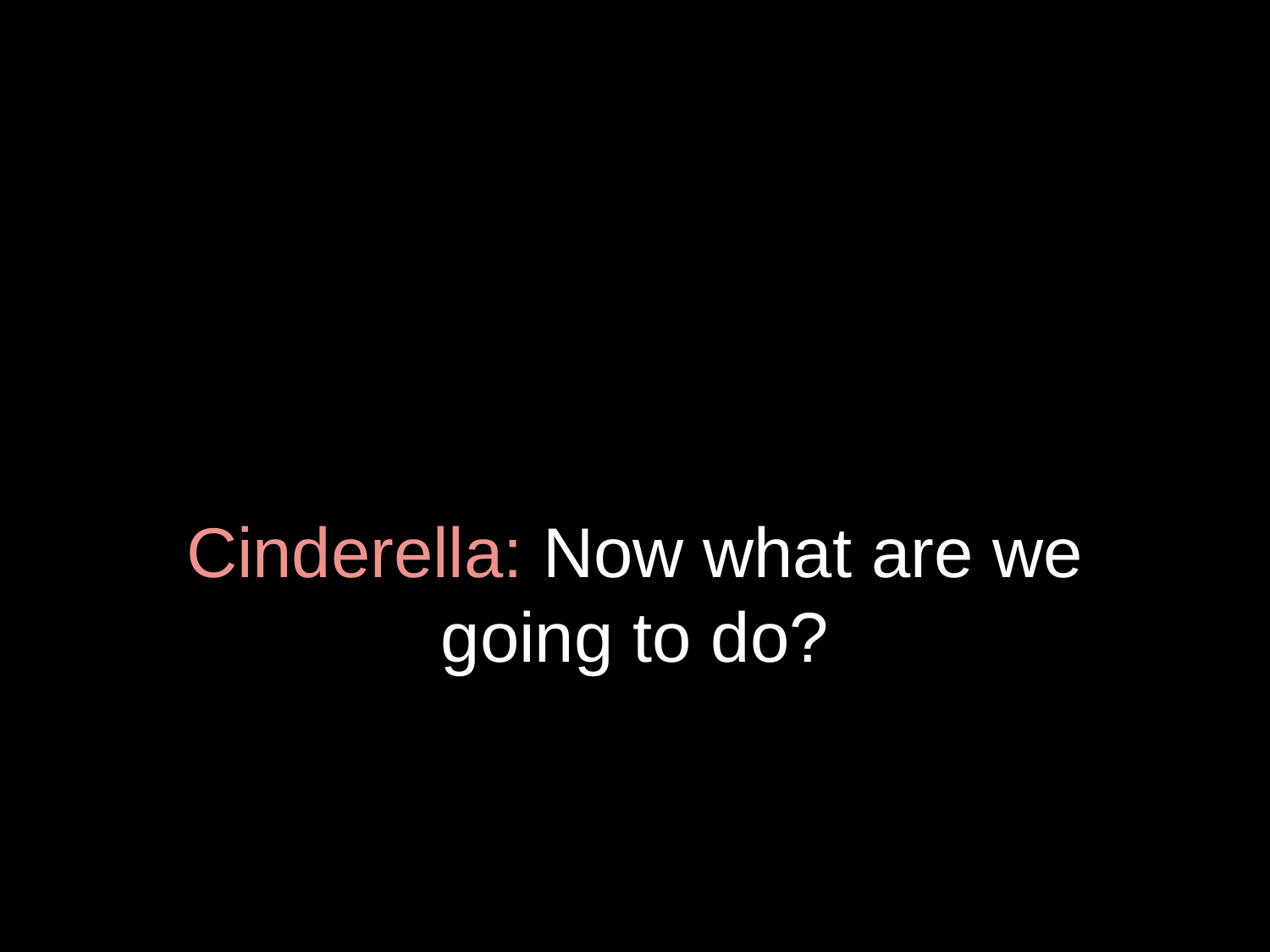

# Cinderella: Now what are we going to do?